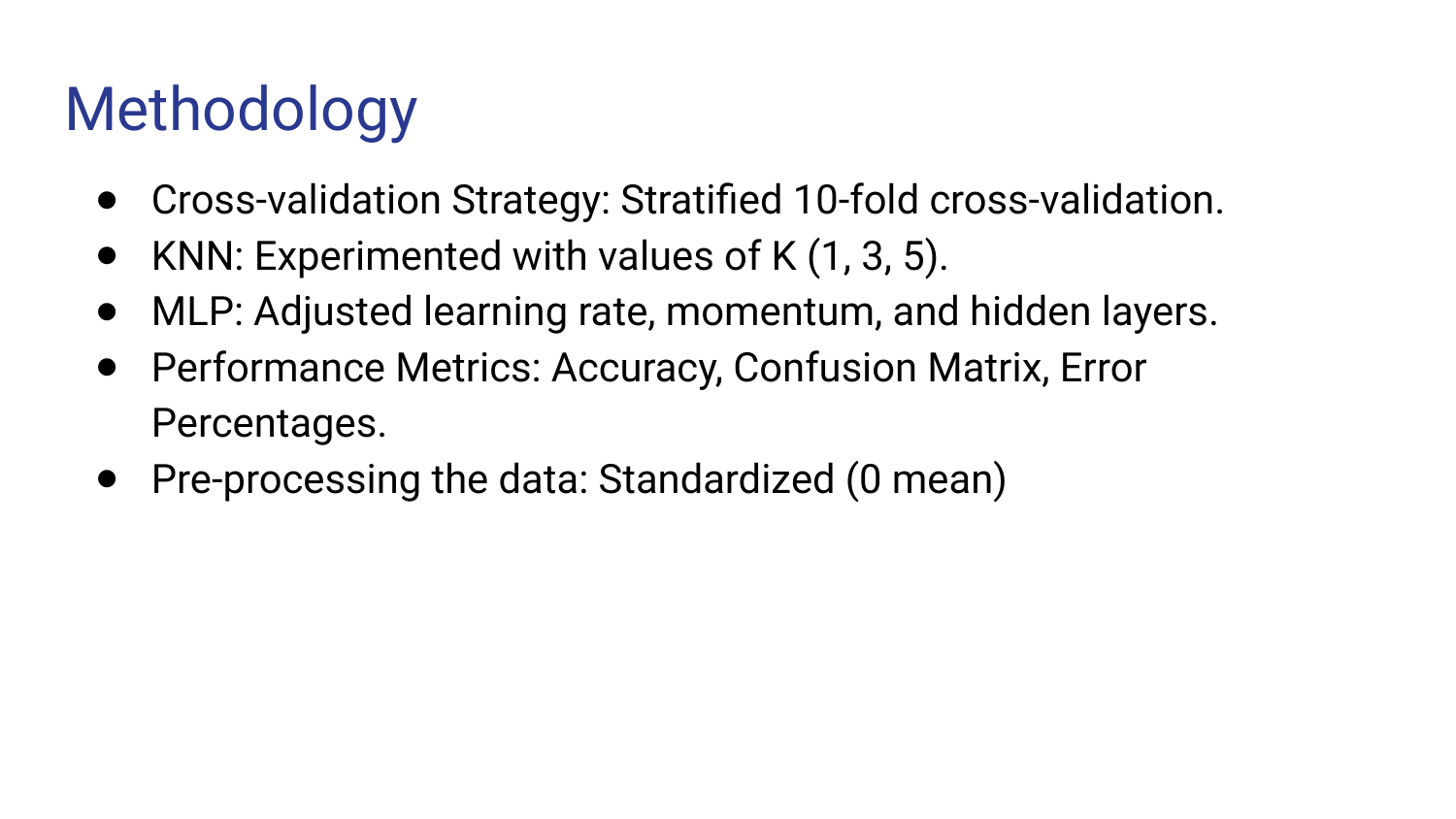

# Methodology
Cross-validation Strategy: Stratified 10-fold cross-validation.
KNN: Experimented with values of K (1, 3, 5).
MLP: Adjusted learning rate, momentum, and hidden layers.
Performance Metrics: Accuracy, Confusion Matrix, Error Percentages.
Pre-processing the data: Standardized (0 mean)